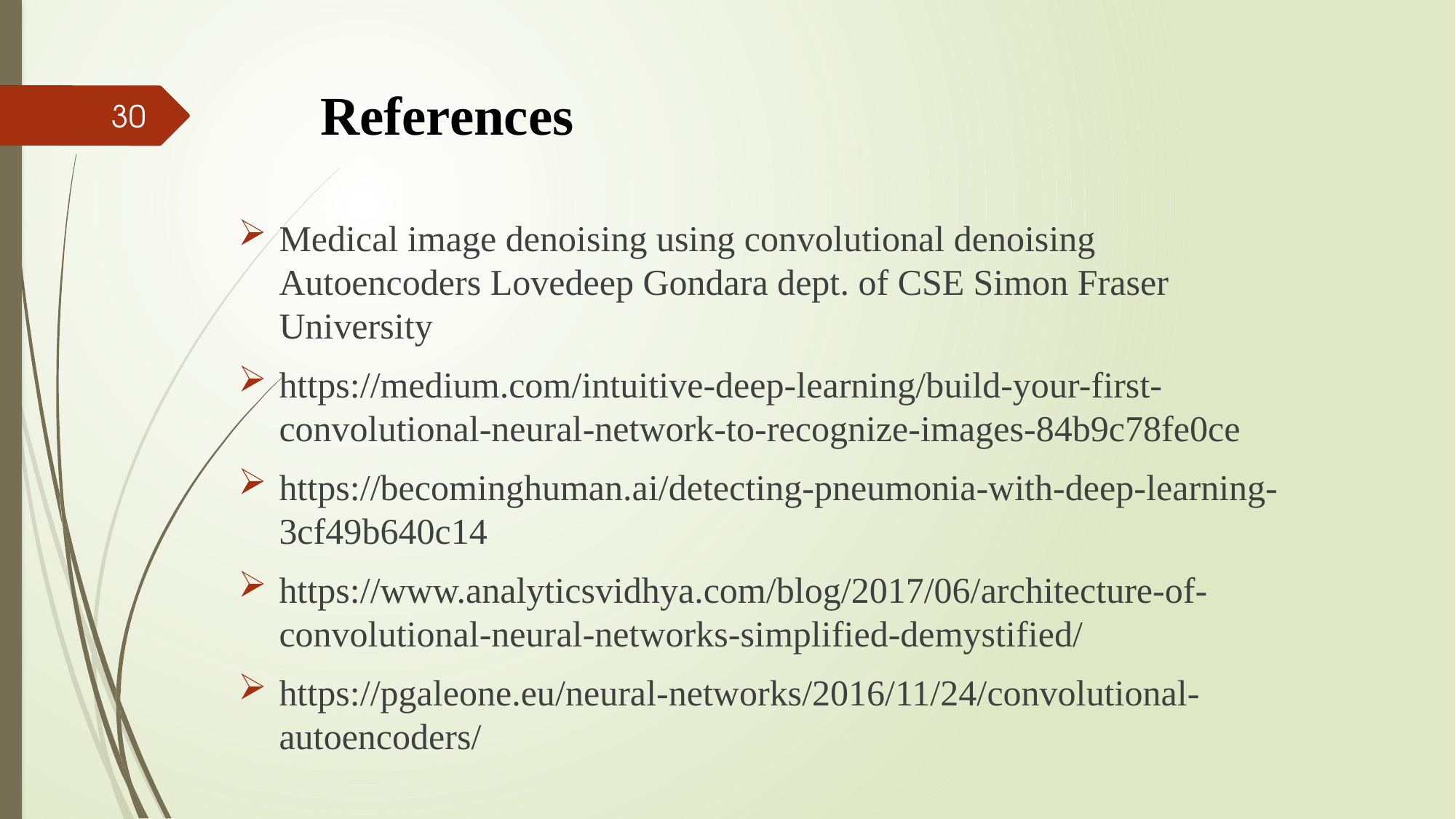

# References
30
Medical image denoising using convolutional denoising Autoencoders Lovedeep Gondara dept. of CSE Simon Fraser University
https://medium.com/intuitive-deep-learning/build-your-first-convolutional-neural-network-to-recognize-images-84b9c78fe0ce
https://becominghuman.ai/detecting-pneumonia-with-deep-learning-3cf49b640c14
https://www.analyticsvidhya.com/blog/2017/06/architecture-of-convolutional-neural-networks-simplified-demystified/
https://pgaleone.eu/neural-networks/2016/11/24/convolutional-autoencoders/